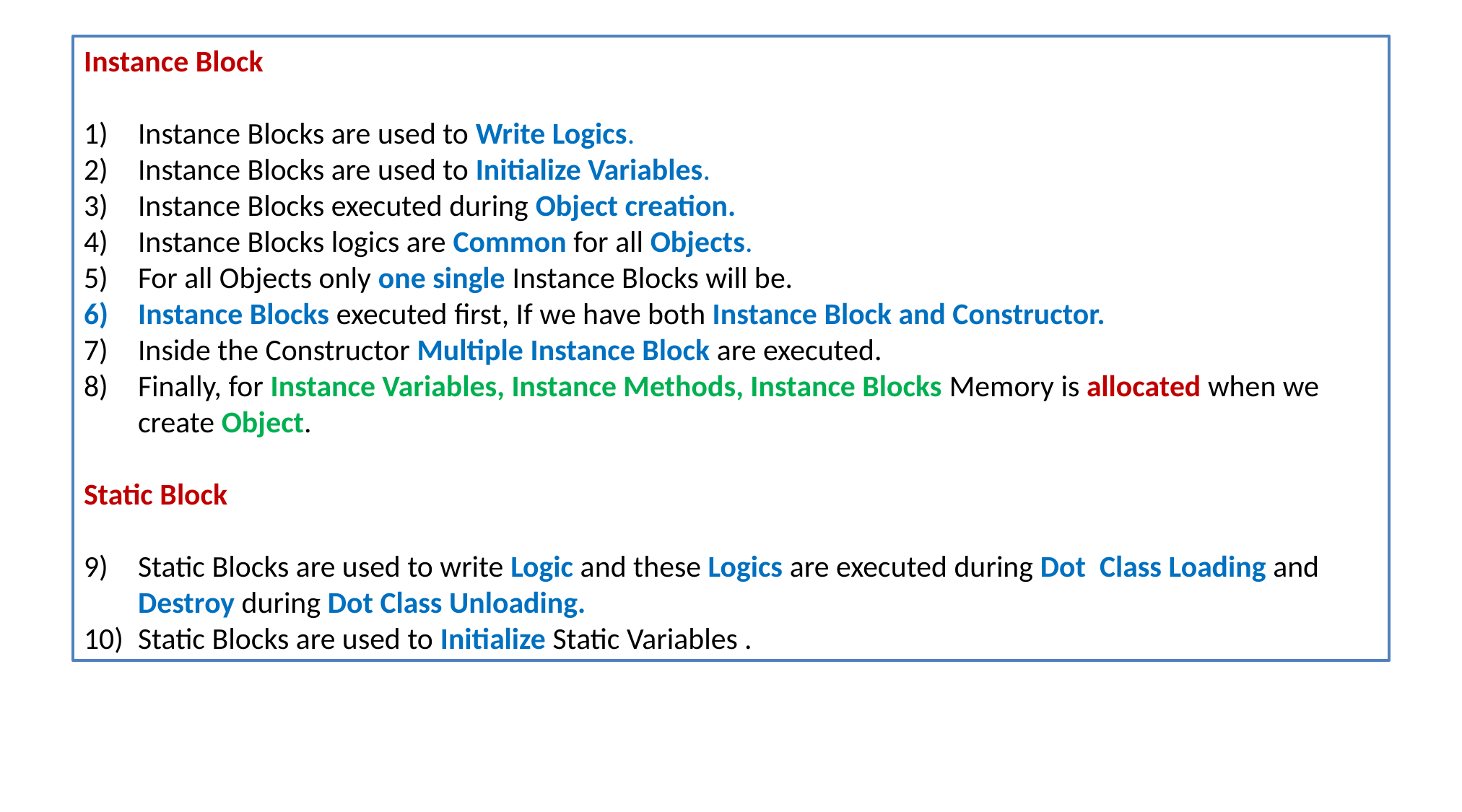

Instance Block

Instance Blocks are used to Write Logics.
Instance Blocks are used to Initialize Variables.
Instance Blocks executed during Object creation.
Instance Blocks logics are Common for all Objects.
For all Objects only one single Instance Blocks will be.
Instance Blocks executed first, If we have both Instance Block and Constructor.
Inside the Constructor Multiple Instance Block are executed.
Finally, for Instance Variables, Instance Methods, Instance Blocks Memory is allocated when we create Object.

Static Block

Static Blocks are used to write Logic and these Logics are executed during Dot  Class Loading and Destroy during Dot Class Unloading.
Static Blocks are used to Initialize Static Variables .